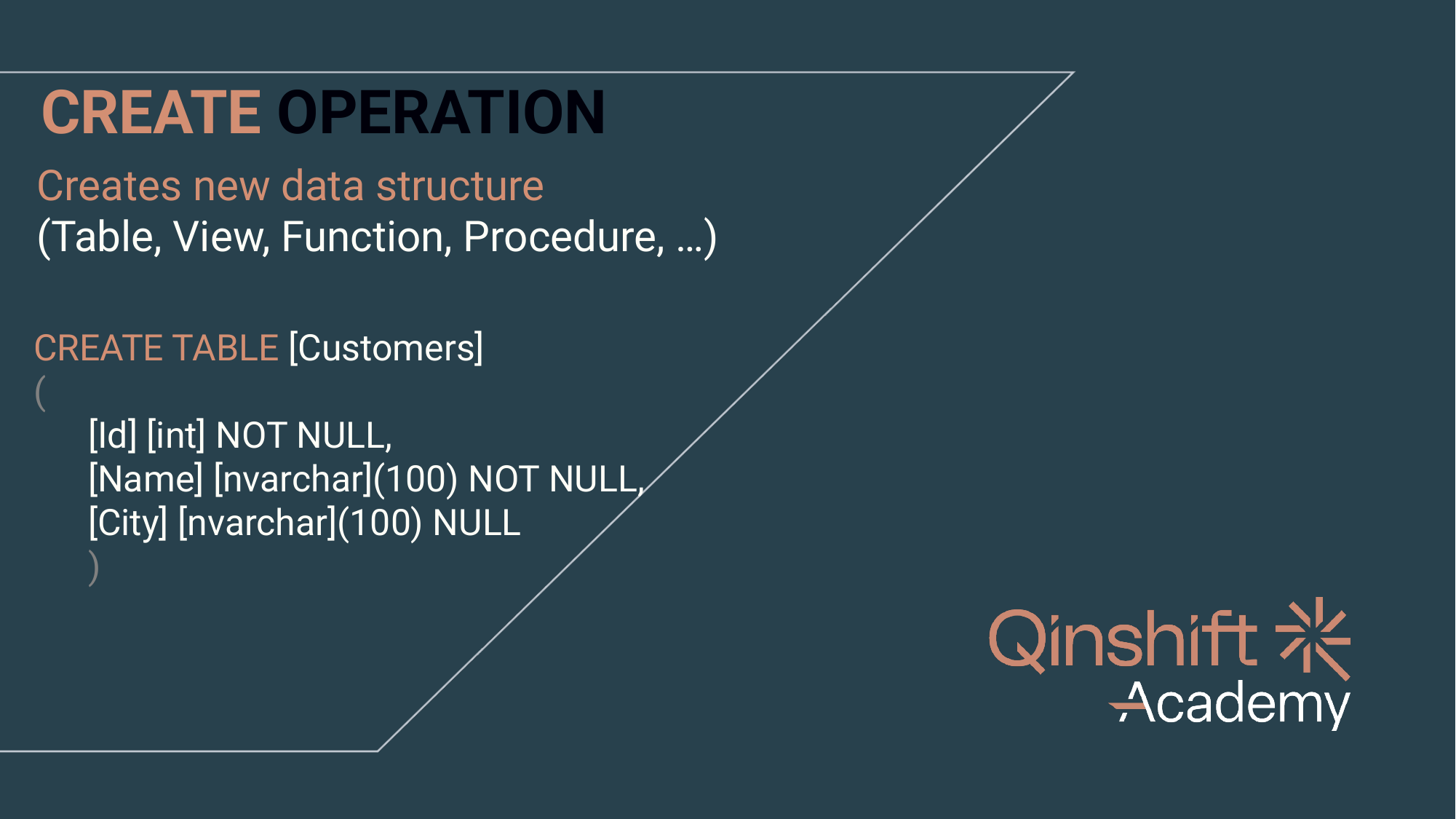

CREATE OPERATION
Creates new data structure
(Table, View, Function, Procedure, …)
CREATE TABLE [Customers]
(
[Id] [int] NOT NULL,
[Name] [nvarchar](100) NOT NULL,
[City] [nvarchar](100) NULL
)